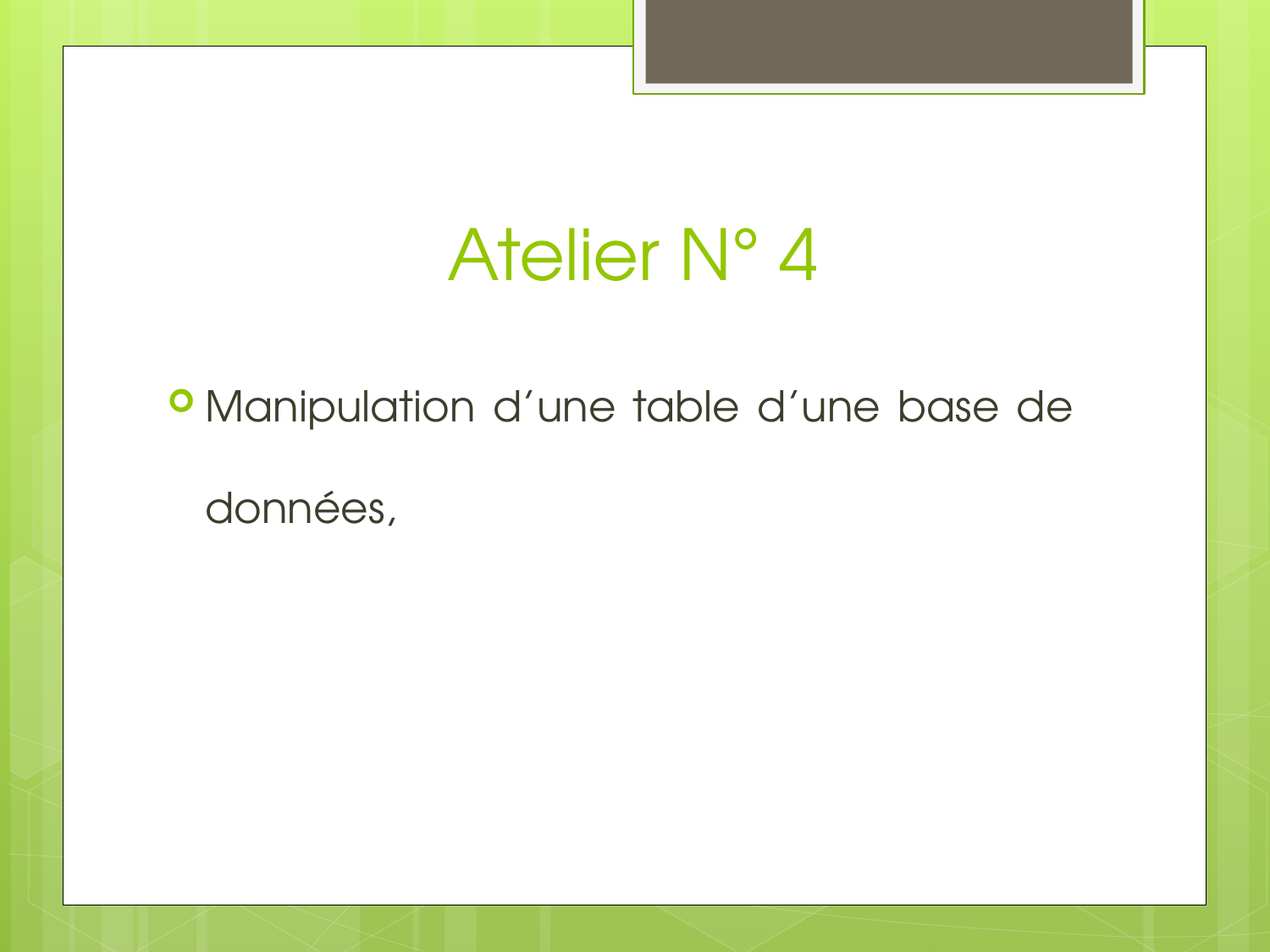

# Atelier N° 4
Manipulation d’une table d’une base de données,